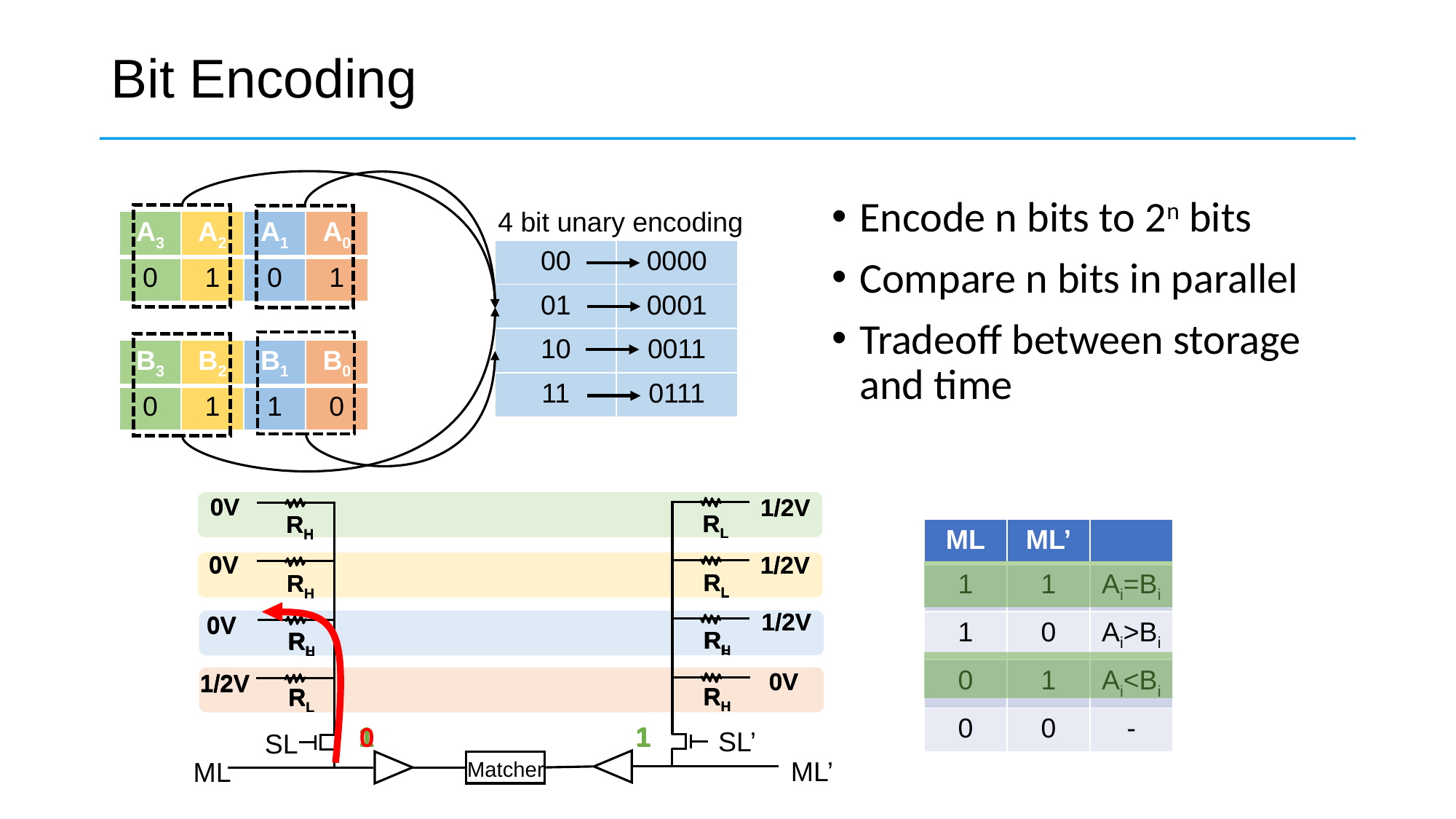

# Bit Encoding

Encode n bits to 2n bits
Compare n bits in parallel
Tradeoff between storage and time
4 bit unary encoding

| A3 | A2 | A1 | A0 |
| --- | --- | --- | --- |
| 0 | 1 | 0 | 1 |
| 00 | 0000 |
| --- | --- |
| 01 | 0001 |
| 10 | 0011 |
| 11 | 0111 |

| B3 | B2 | B1 | B0 |
| --- | --- | --- | --- |
| 0 | 1 | 1 | 0 |
0V
0V
0V
1/2V
1/2V
1/2V
1/2V
0V
0V
0V
0V
1/2V
1/2V
1/2V
1/2V
0V

RL
RH
RL
RH
RL
RH
RH
RL
RL
RH
RL
RH
RH
RL
RH
RL
| ML | ML’ |  |
| --- | --- | --- |
| 1 | 1 | Ai=Bi |
| 1 | 0 | Ai>Bi |
| 0 | 1 | Ai<Bi |
| 0 | 0 | - |

1
1
0
1
1
SL’
SL
ML’
ML
Matcher